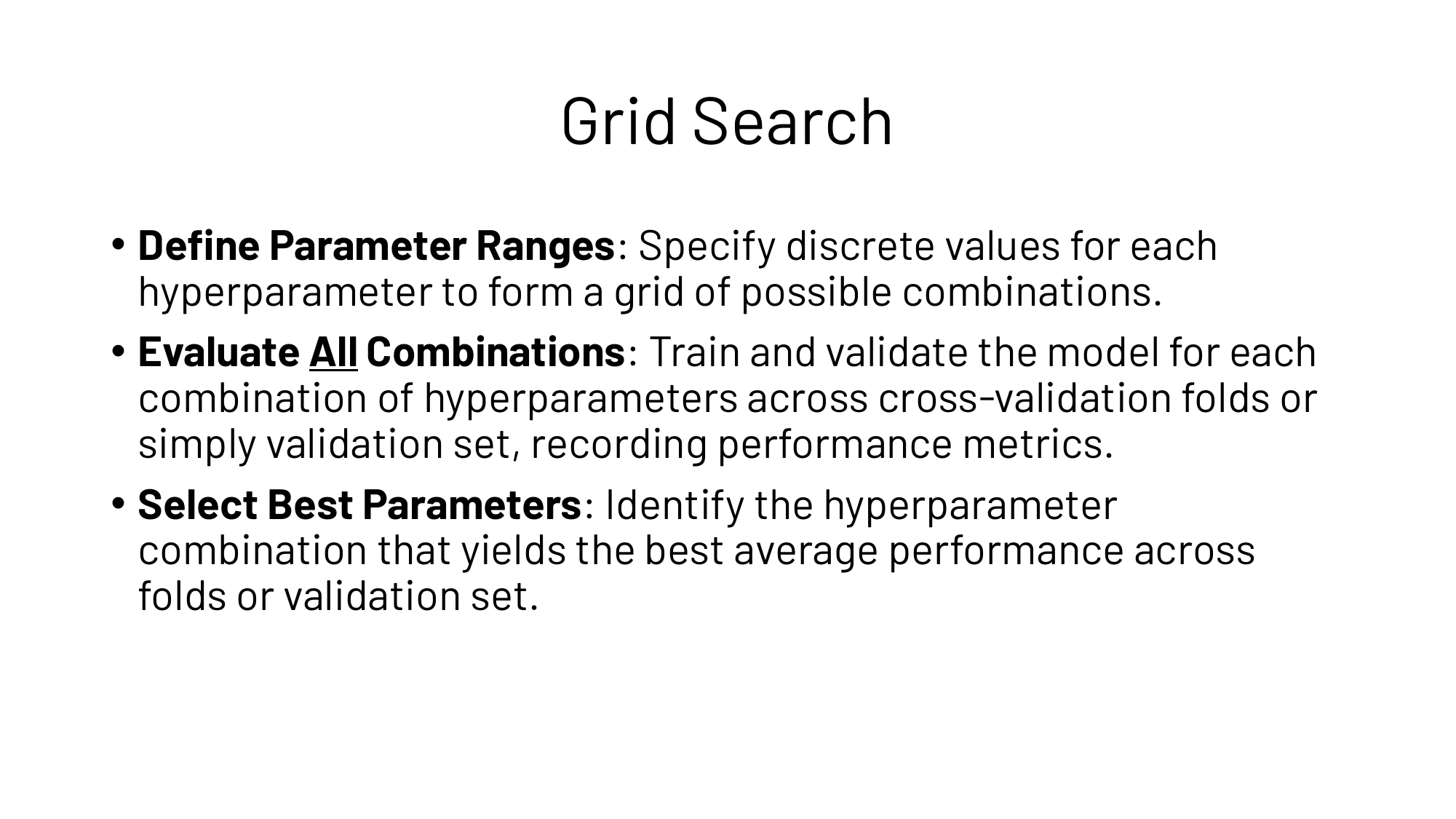

# Grid Search
Define Parameter Ranges: Specify discrete values for each hyperparameter to form a grid of possible combinations.
Evaluate All Combinations: Train and validate the model for each combination of hyperparameters across cross-validation folds or simply validation set, recording performance metrics.
Select Best Parameters: Identify the hyperparameter combination that yields the best average performance across folds or validation set.